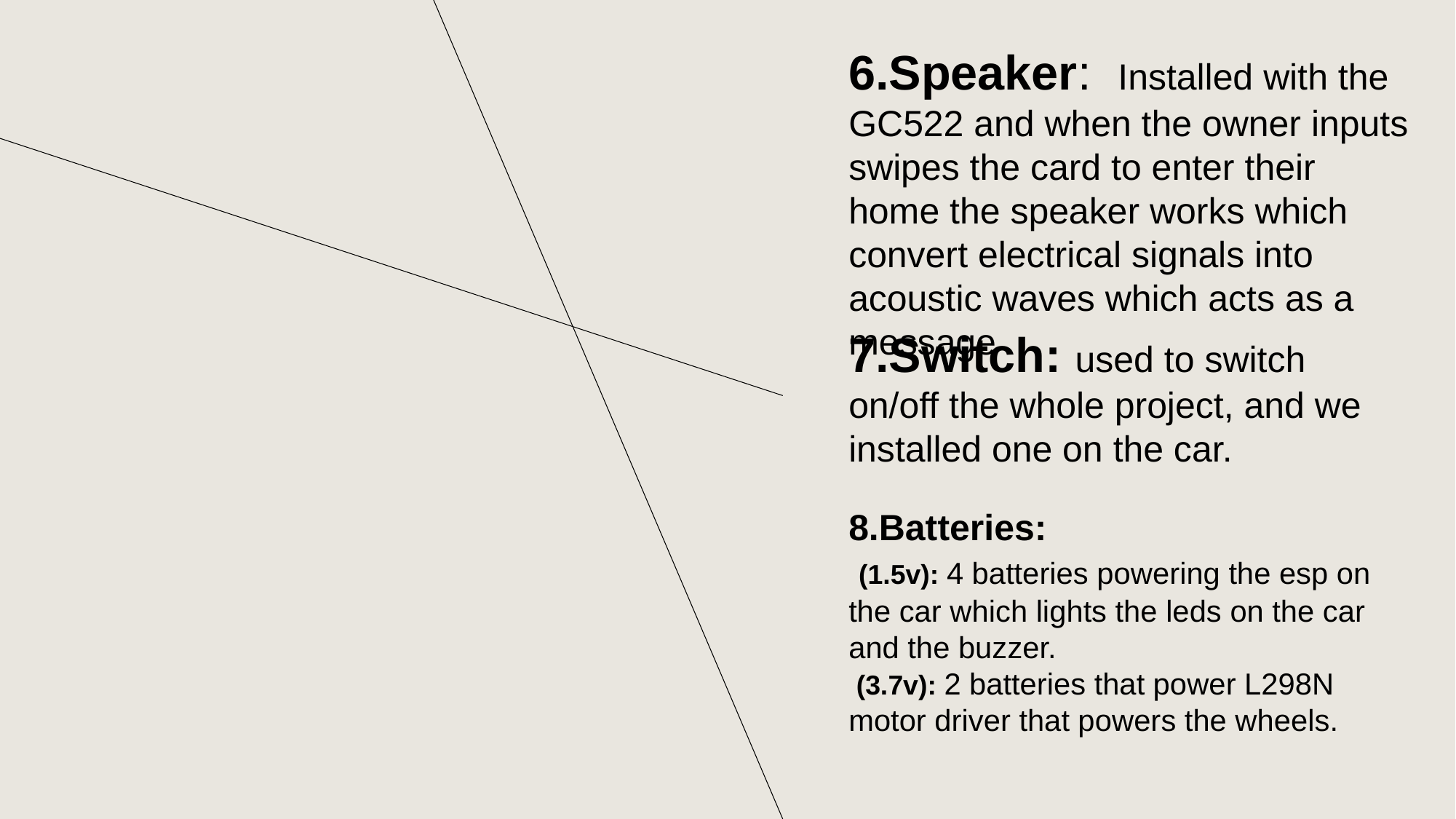

6.Speaker:  Installed with the GC522 and when the owner inputs swipes the card to enter their home the speaker works which convert electrical signals into acoustic waves which acts as a message
7.Switch: used to switch on/off the whole project, and we installed one on the car.
8.Batteries:
 (1.5v): 4 batteries powering the esp on the car which lights the leds on the car and the buzzer.
 (3.7v): 2 batteries that power L298N motor driver that powers the wheels.